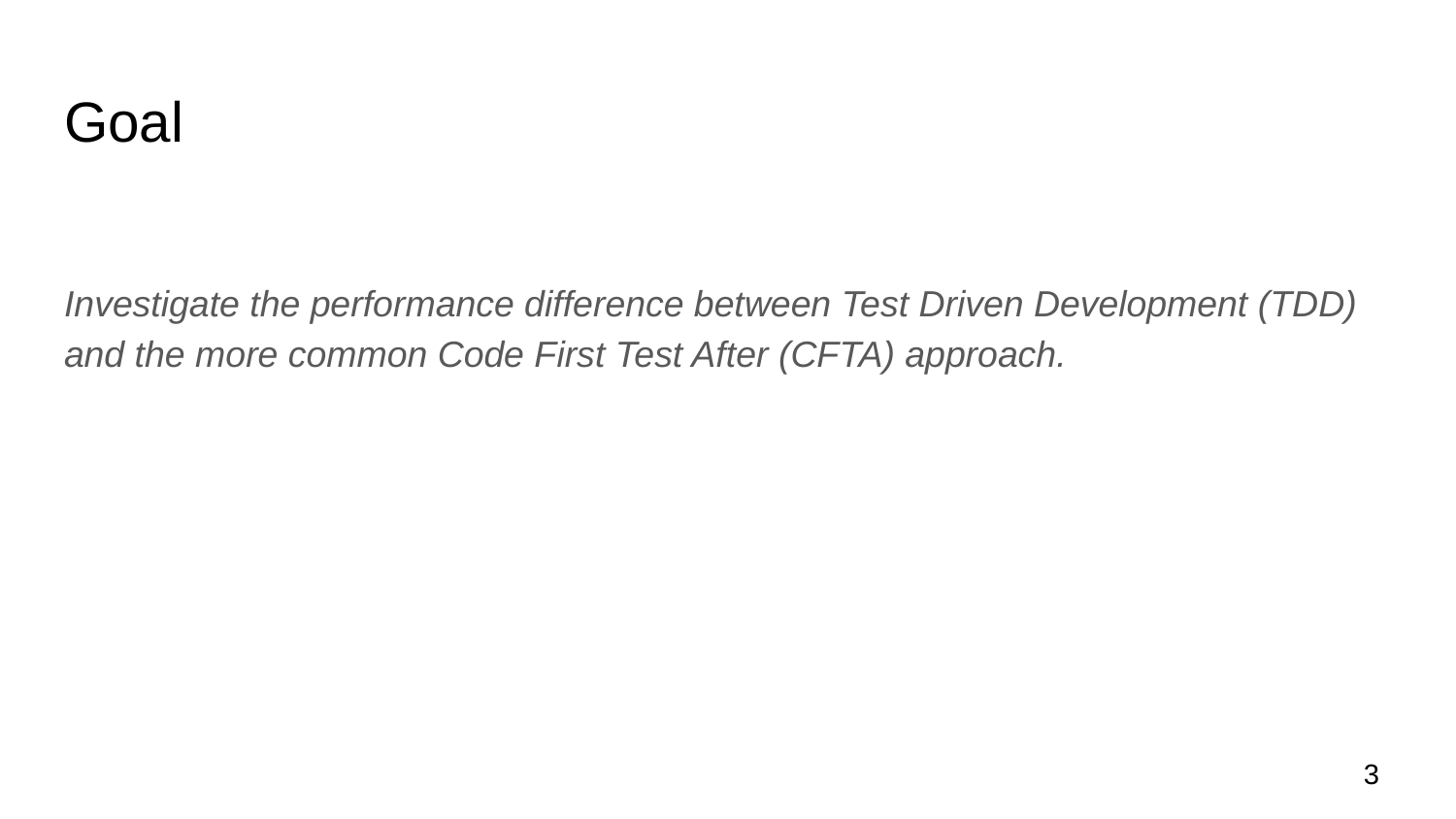

# Goal

Investigate the performance difference between Test Driven Development (TDD) and the more common Code First Test After (CFTA) approach.
3